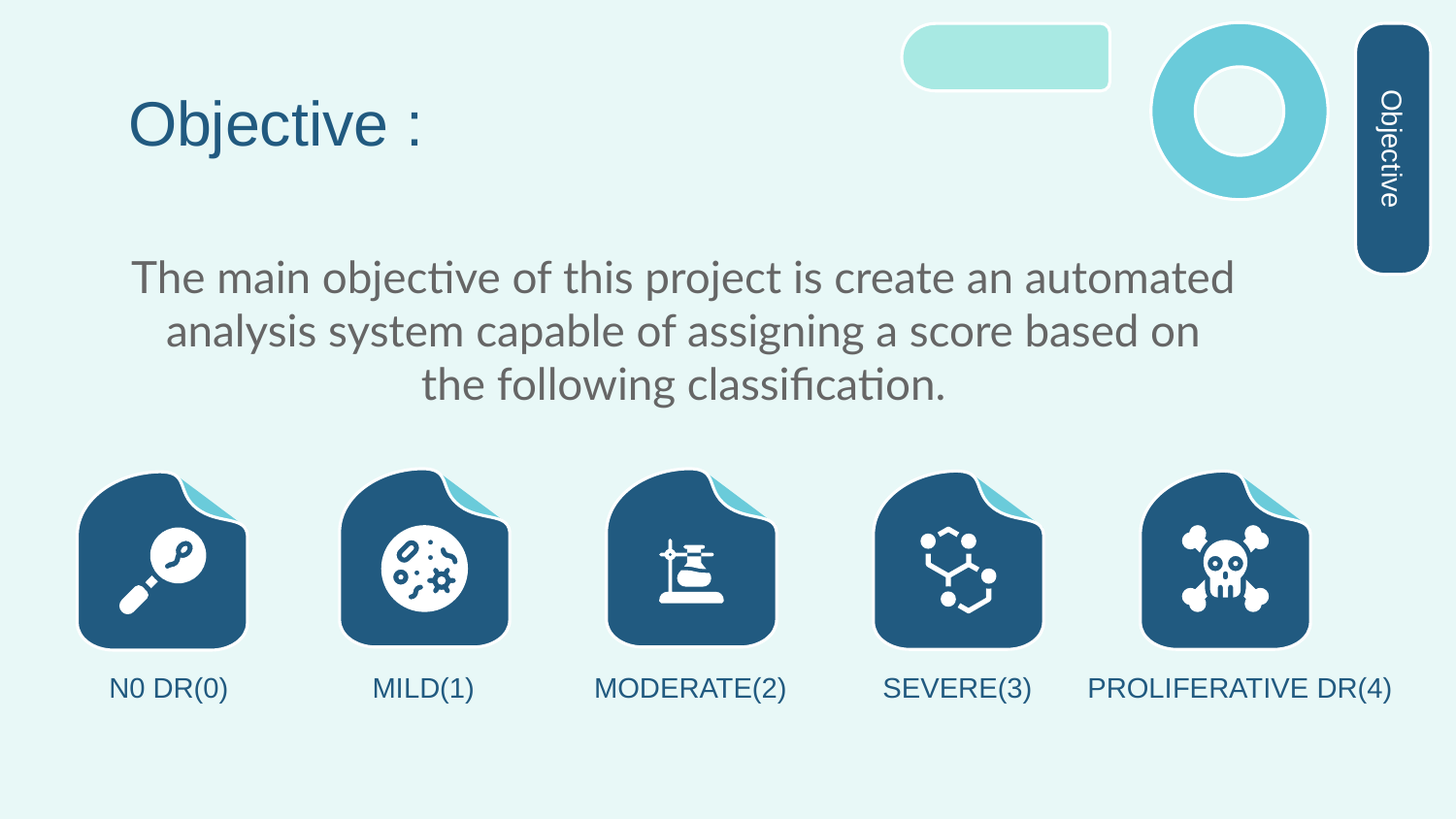

Objective :
Objective

The main objective of this project is create an automated analysis system capable of assigning a score based on the following classification.

# N0 DR(0)
MILD(1)
MODERATE(2)
SEVERE(3)
PROLIFERATIVE DR(4)